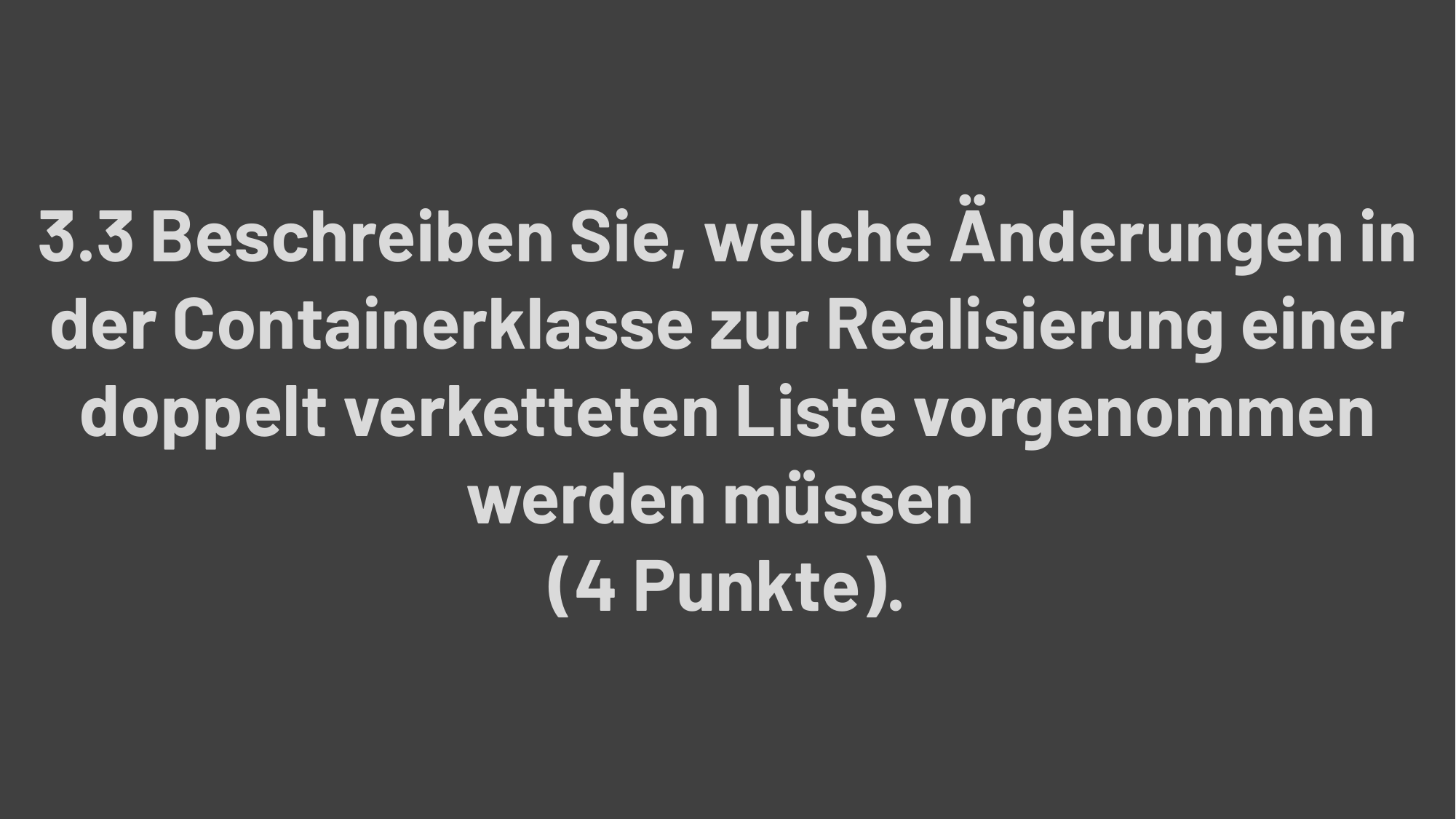

3.3 Beschreiben Sie, welche Änderungen in der Containerklasse zur Realisierung einer doppelt verketteten Liste vorgenommen werden müssen
(4 Punkte).